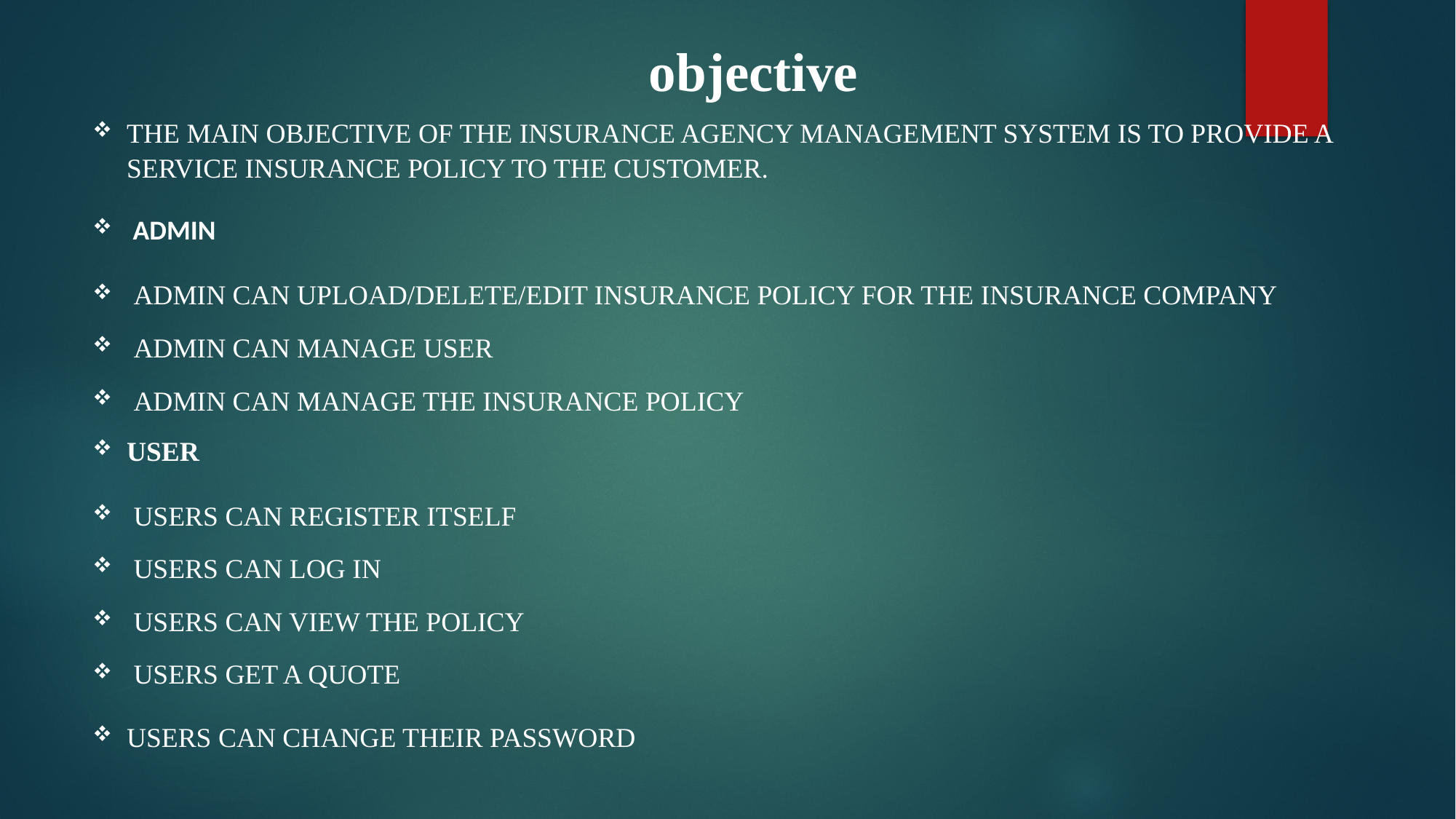

# objective
The main objective of the Insurance Agency Management system is to Provide a Service insurance Policy to the customer.
 Admin
Admin can upload/delete/edit insurance policy for the insurance company
Admin can manage user
Admin can manage the insurance policy
User
Users can register Itself
Users can log in
Users can view the policy
Users get a quote
Users can change their password